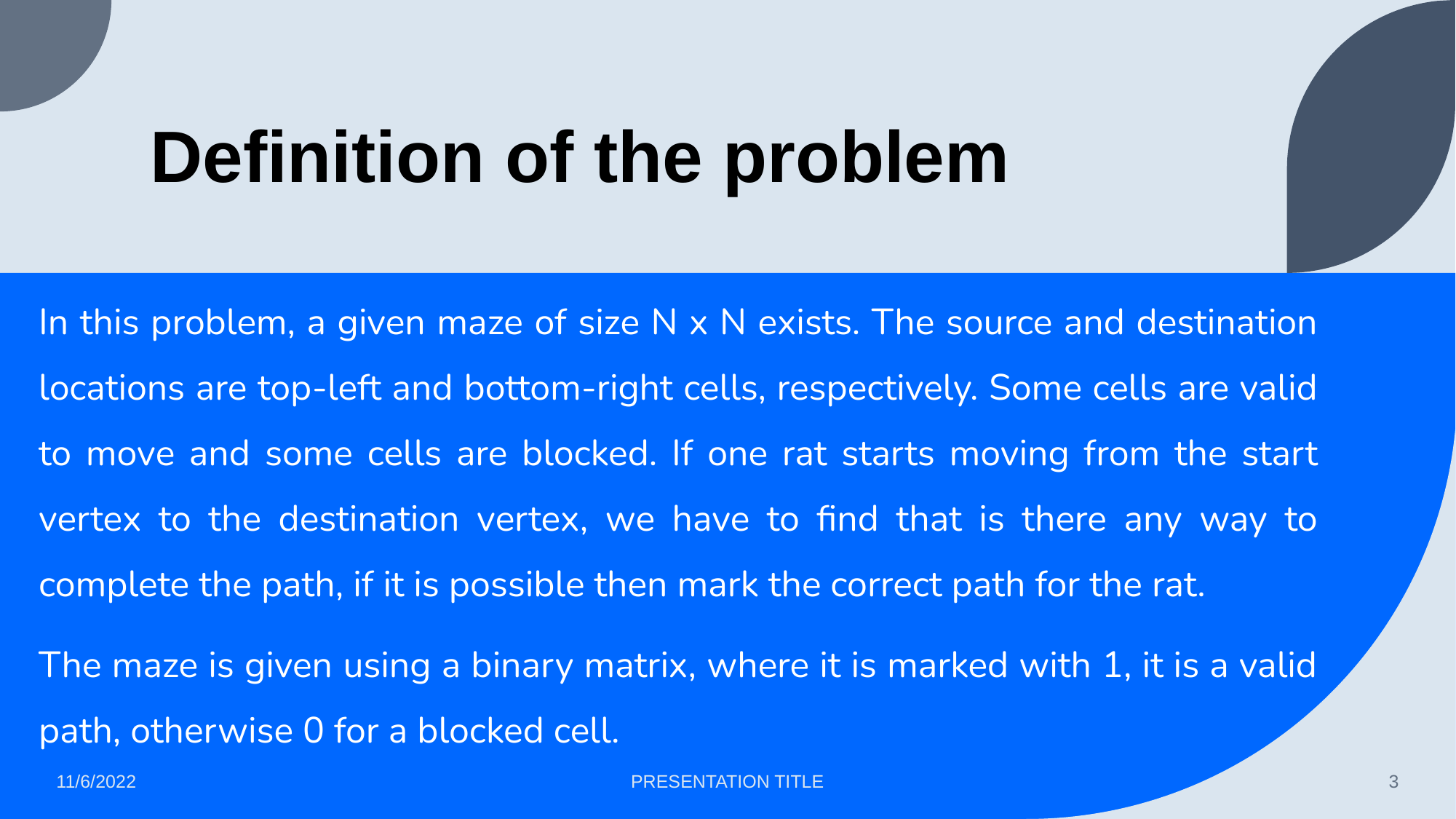

# Definition of the problem
In this problem, a given maze of size N x N exists. The source and destination locations are top-left and bottom-right cells, respectively. Some cells are valid to move and some cells are blocked. If one rat starts moving from the start vertex to the destination vertex, we have to find that is there any way to complete the path, if it is possible then mark the correct path for the rat.
The maze is given using a binary matrix, where it is marked with 1, it is a valid path, otherwise 0 for a blocked cell.

11/6/2022
PRESENTATION TITLE
3